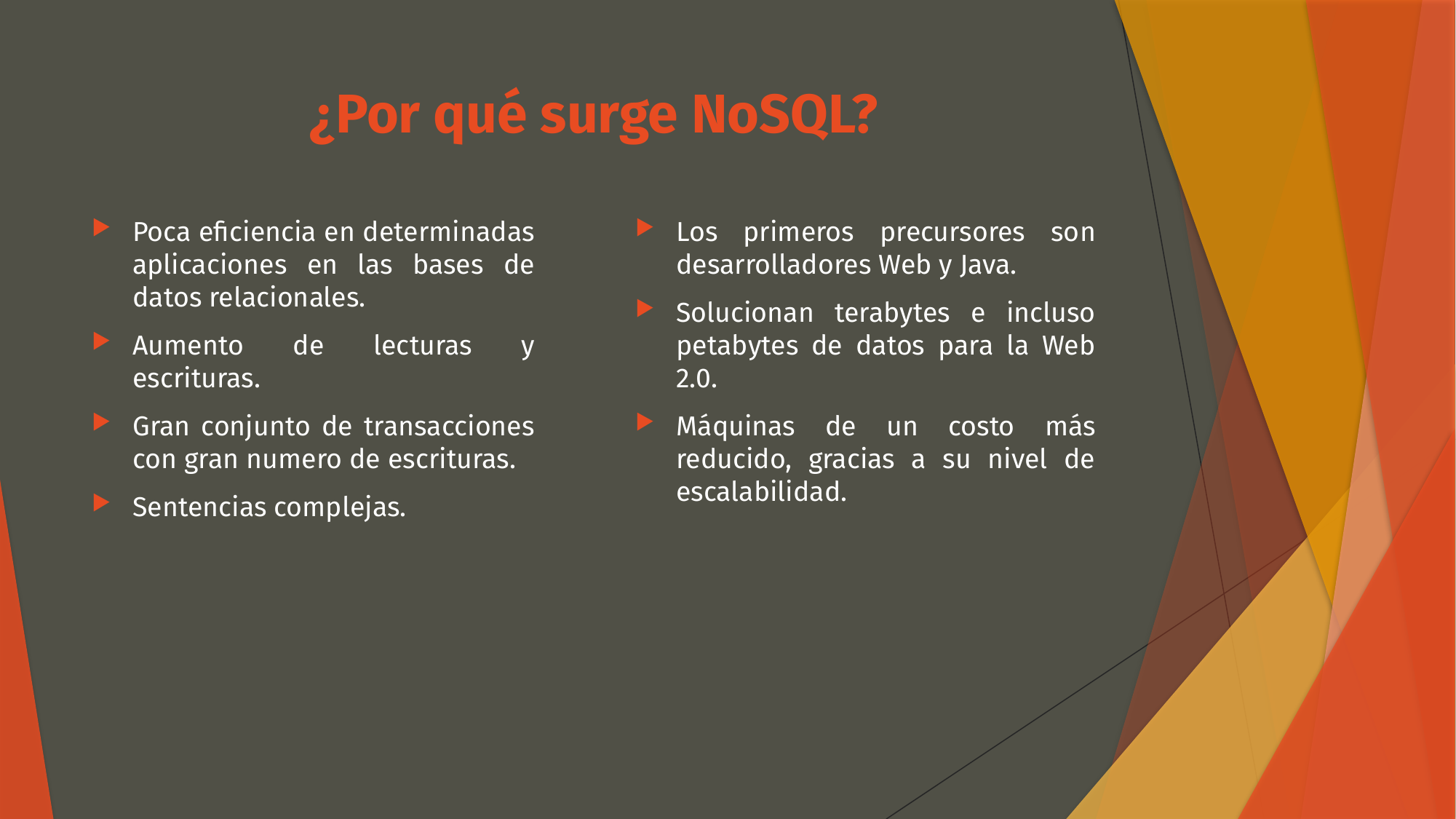

# ¿Por qué surge NoSQL?
Poca eficiencia en determinadas aplicaciones en las bases de datos relacionales.
Aumento de lecturas y escrituras.
Gran conjunto de transacciones con gran numero de escrituras.
Sentencias complejas.
Los primeros precursores son desarrolladores Web y Java.
Solucionan terabytes e incluso petabytes de datos para la Web 2.0.
Máquinas de un costo más reducido, gracias a su nivel de escalabilidad.